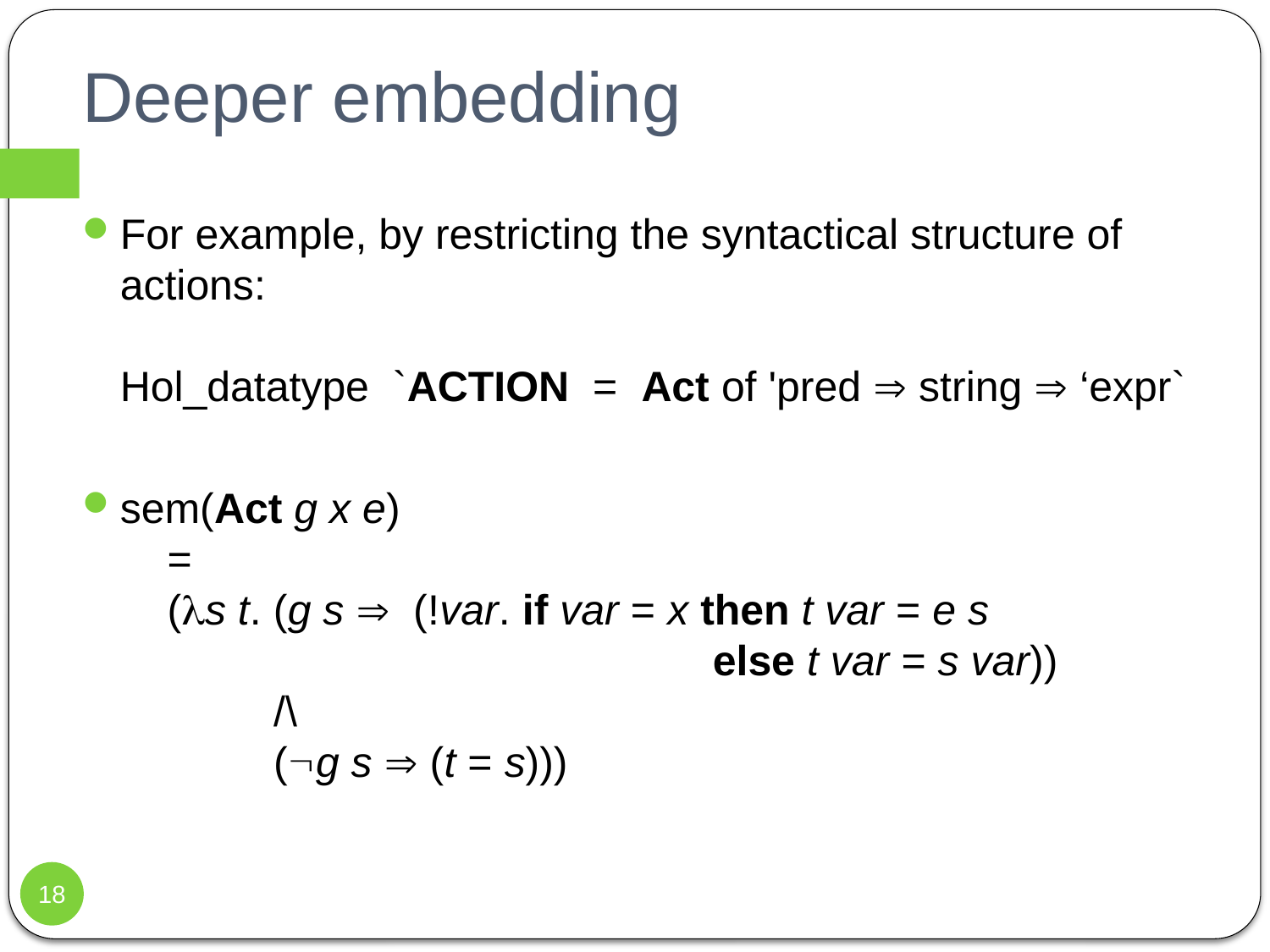

# Deeper embedding
For example, by restricting the syntactical structure of actions:
Hol_datatype  `ACTION  =  Act of 'pred ⇒ string ⇒ ‘expr`

sem(Act g x e)
    =
    (λs t. (g s ⇒  (!var. if var = x then t var = e s
                                                  else t var = s var))
             /\
             (¬g s ⇒ (t = s)))
18